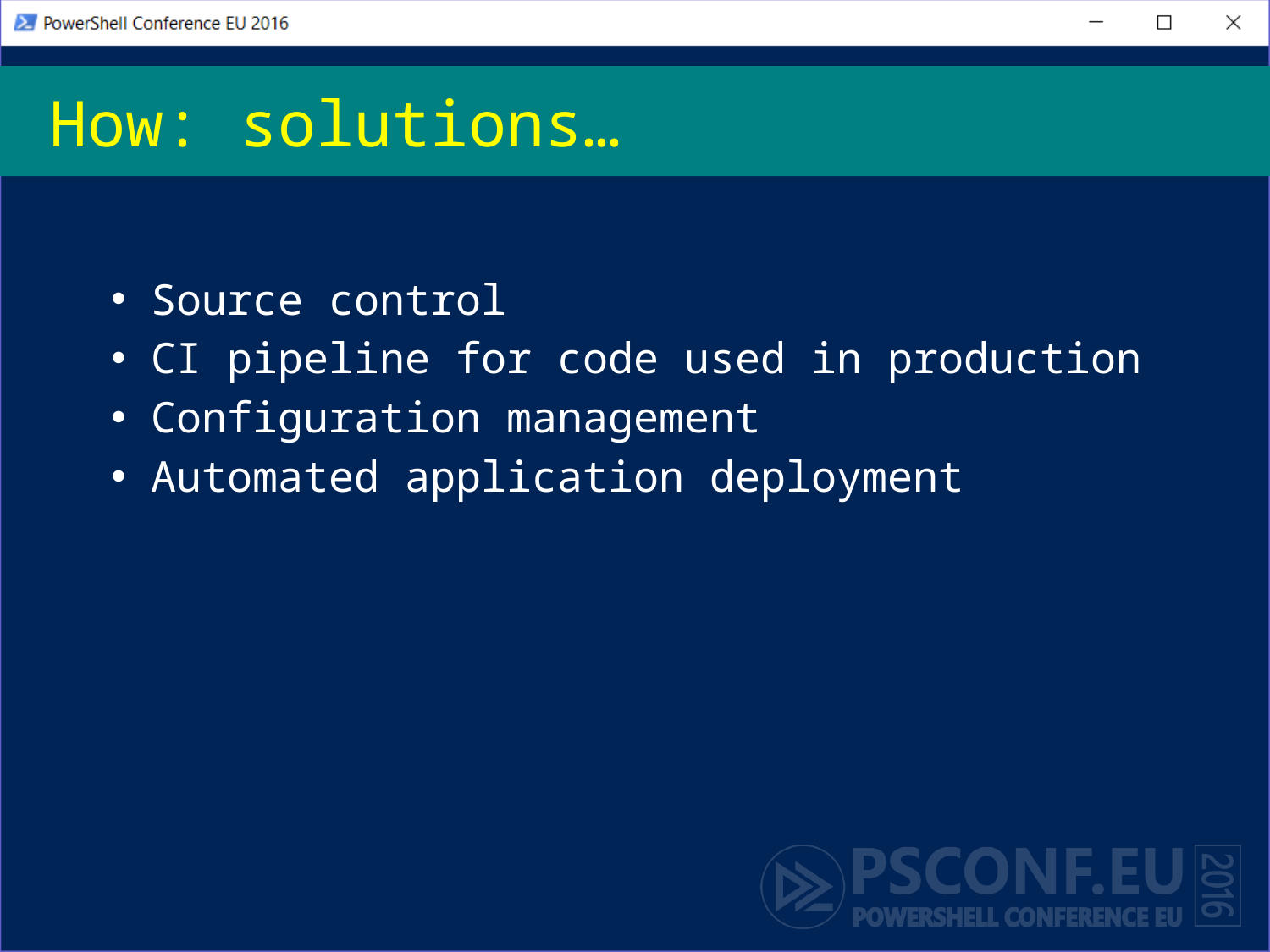

# How: solutions…
Source control
CI pipeline for code used in production
Configuration management
Automated application deployment